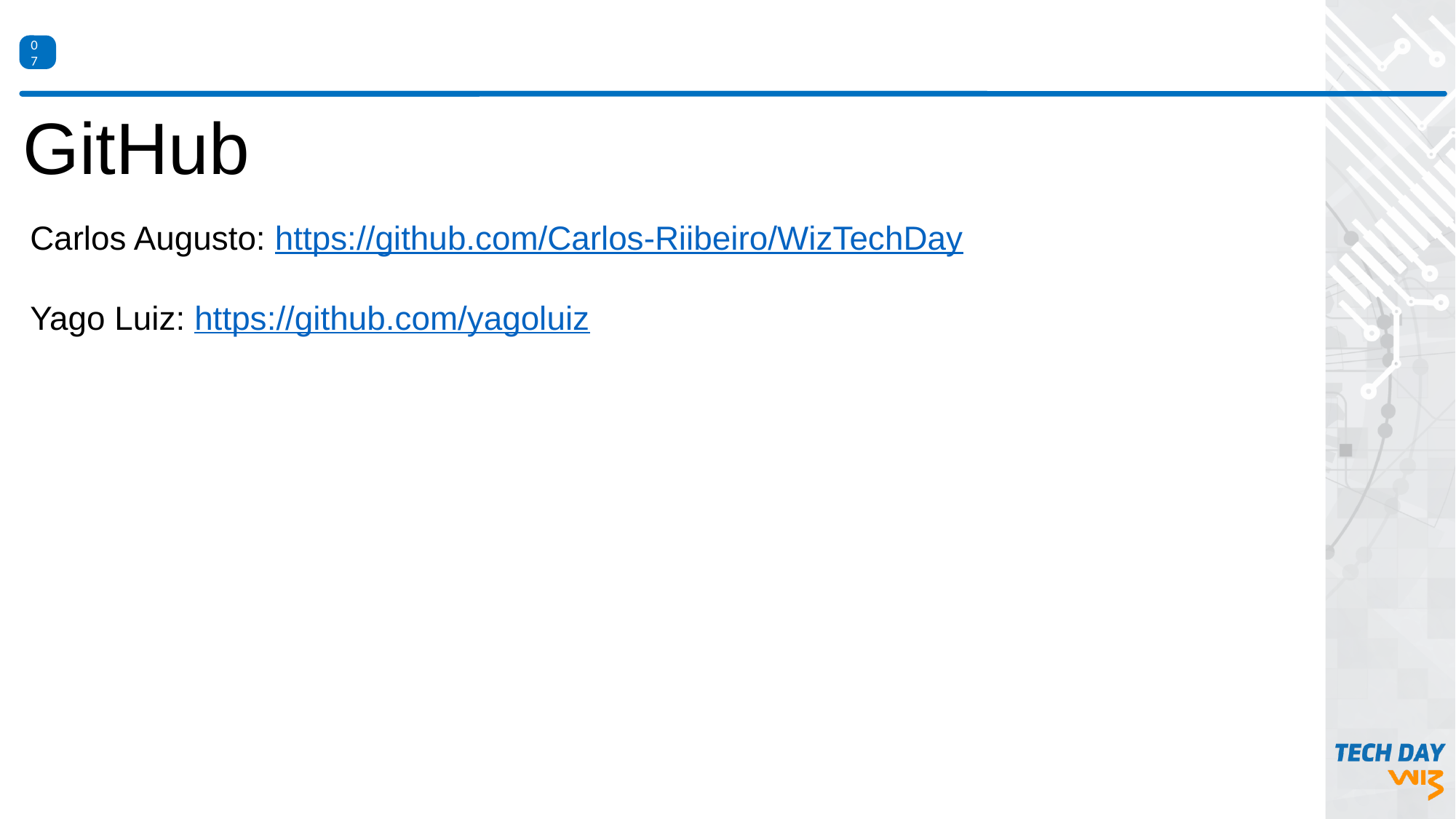

Cartilha de
Aprendizagem
07

GitHub
Carlos Augusto: https://github.com/Carlos-Riibeiro/WizTechDay
Yago Luiz: https://github.com/yagoluiz